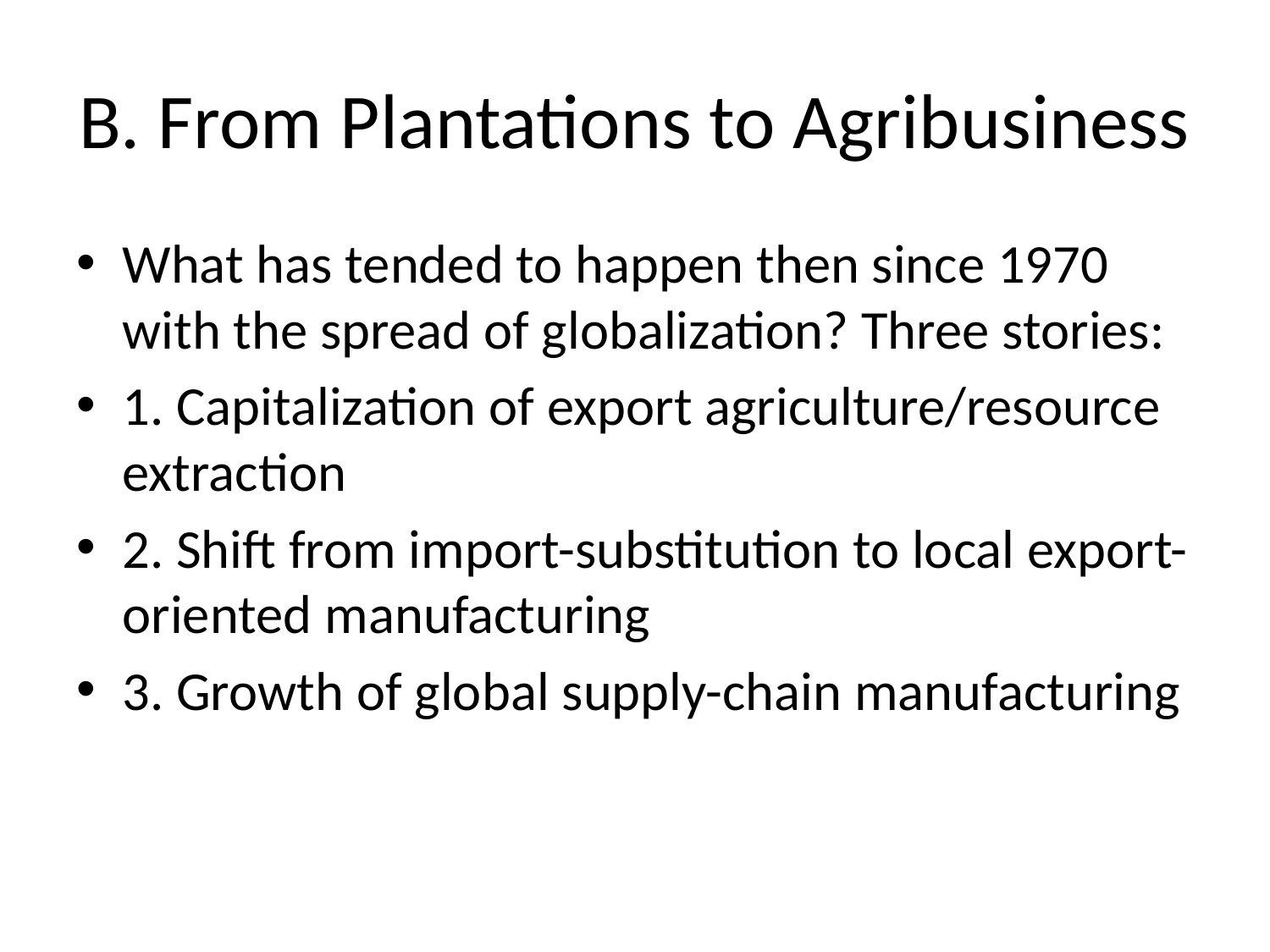

# B. From Plantations to Agribusiness
What has tended to happen then since 1970 with the spread of globalization? Three stories:
1. Capitalization of export agriculture/resource extraction
2. Shift from import-substitution to local export-oriented manufacturing
3. Growth of global supply-chain manufacturing